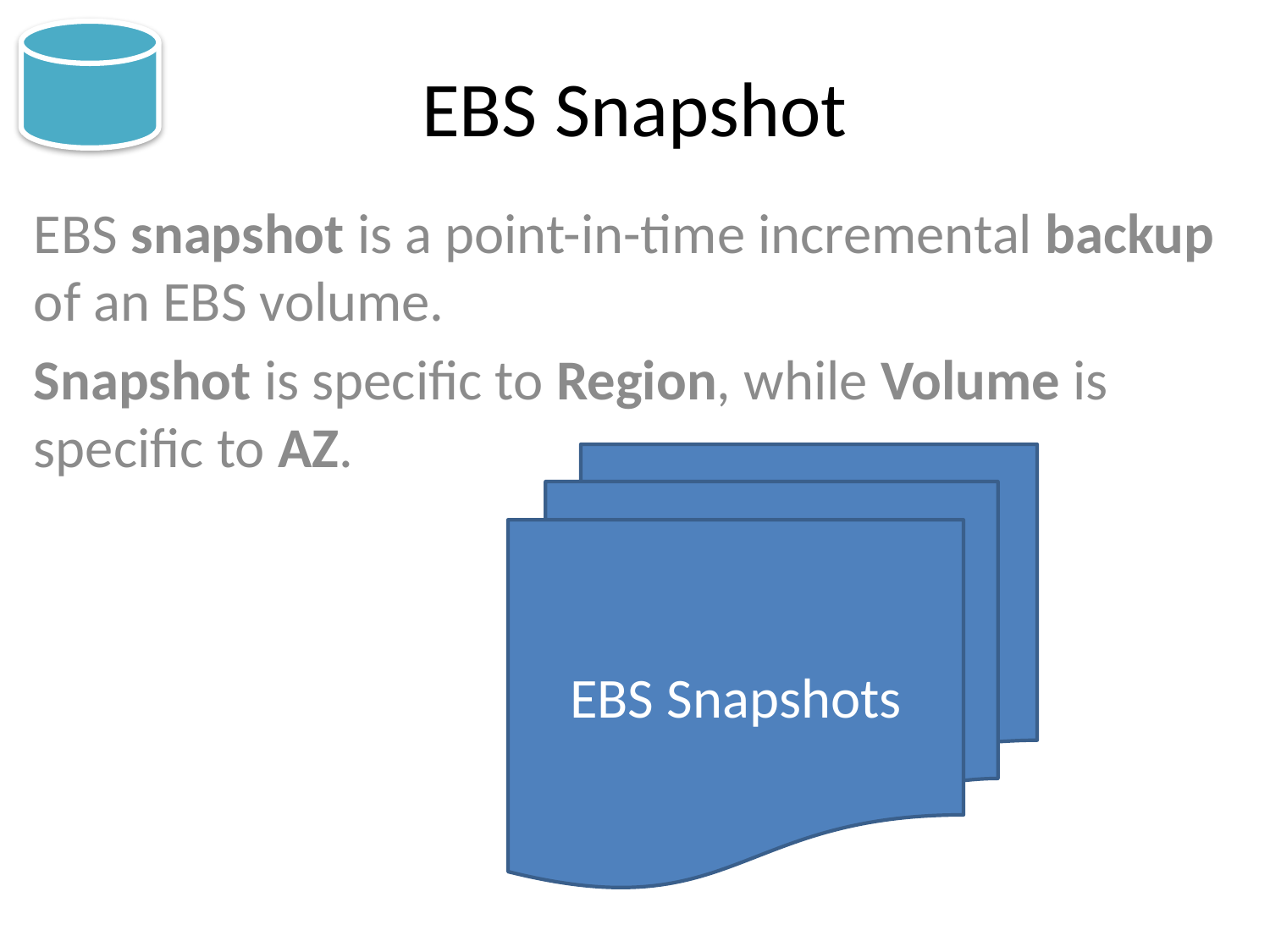

# EBS Snapshot
EBS snapshot is a point-in-time incremental backup of an EBS volume.
Snapshot is specific to Region, while Volume is specific to AZ.

EBS Snapshots